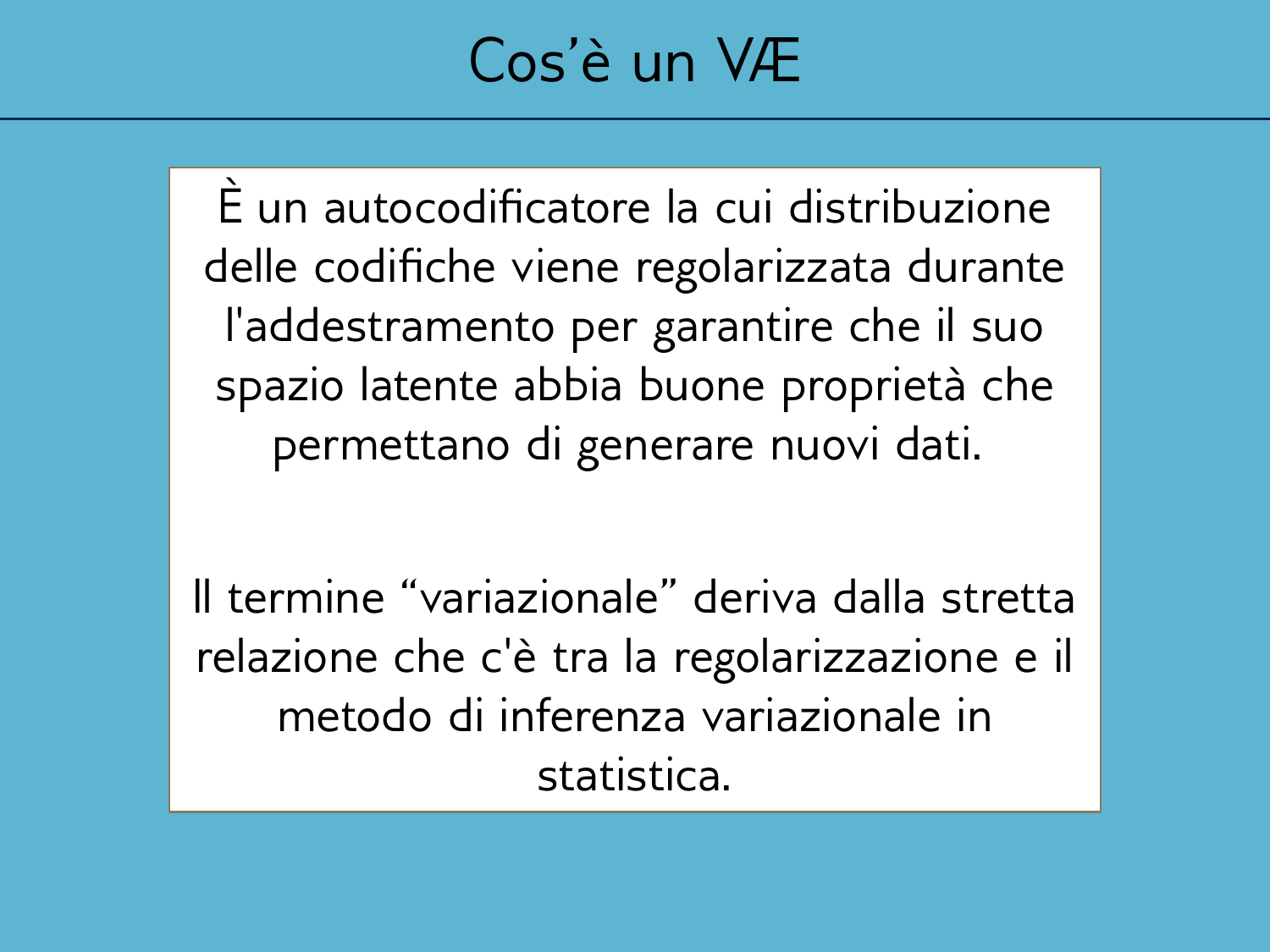

Cos’è un VAE
È un autocodificatore la cui distribuzione delle codifiche viene regolarizzata durante l'addestramento per garantire che il suo spazio latente abbia buone proprietà che permettano di generare nuovi dati.

Il termine “variazionale” deriva dalla stretta relazione che c'è tra la regolarizzazione e il metodo di inferenza variazionale in statistica.